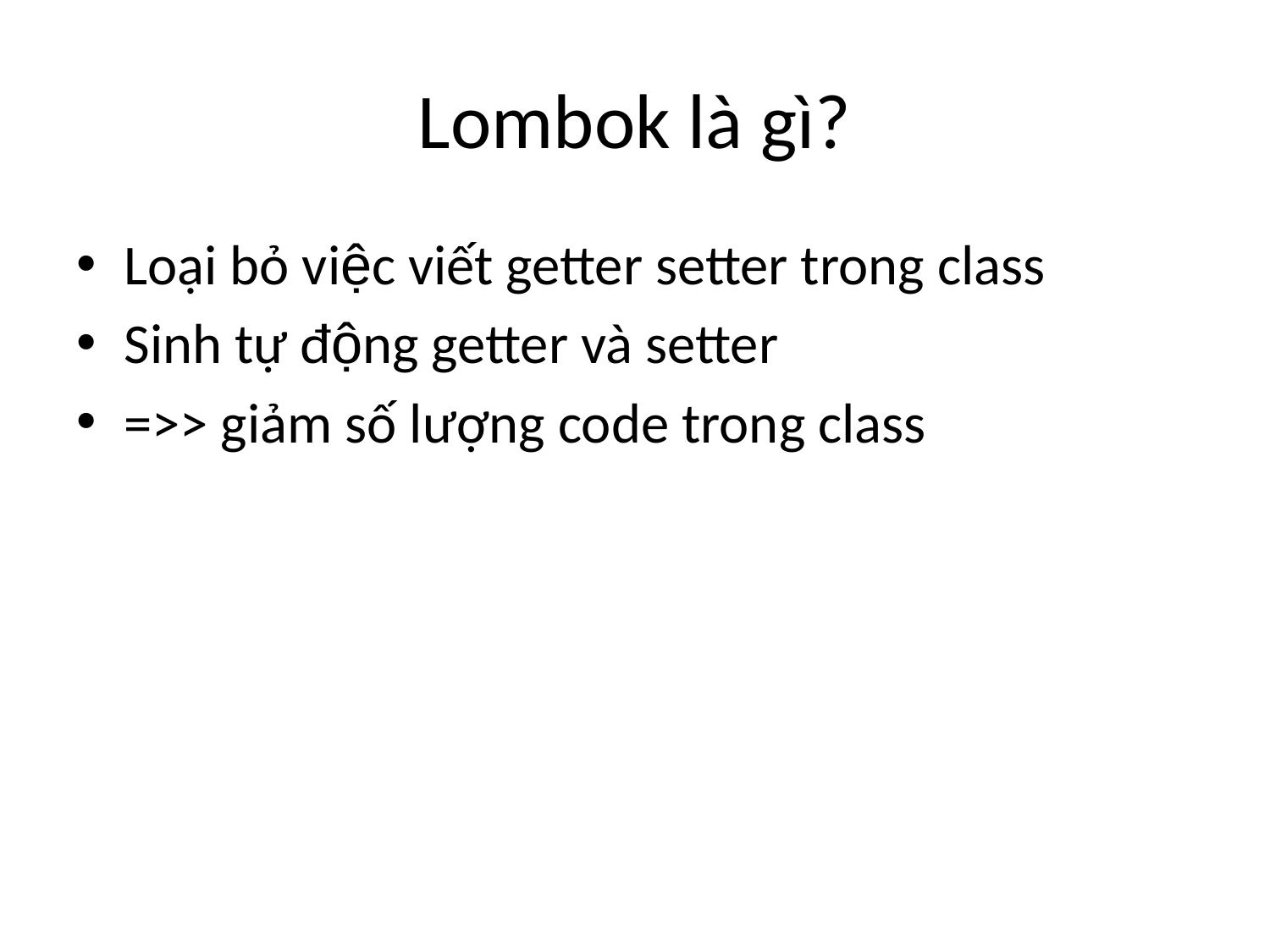

# Lombok là gì?
Loại bỏ việc viết getter setter trong class
Sinh tự động getter và setter
=>> giảm số lượng code trong class